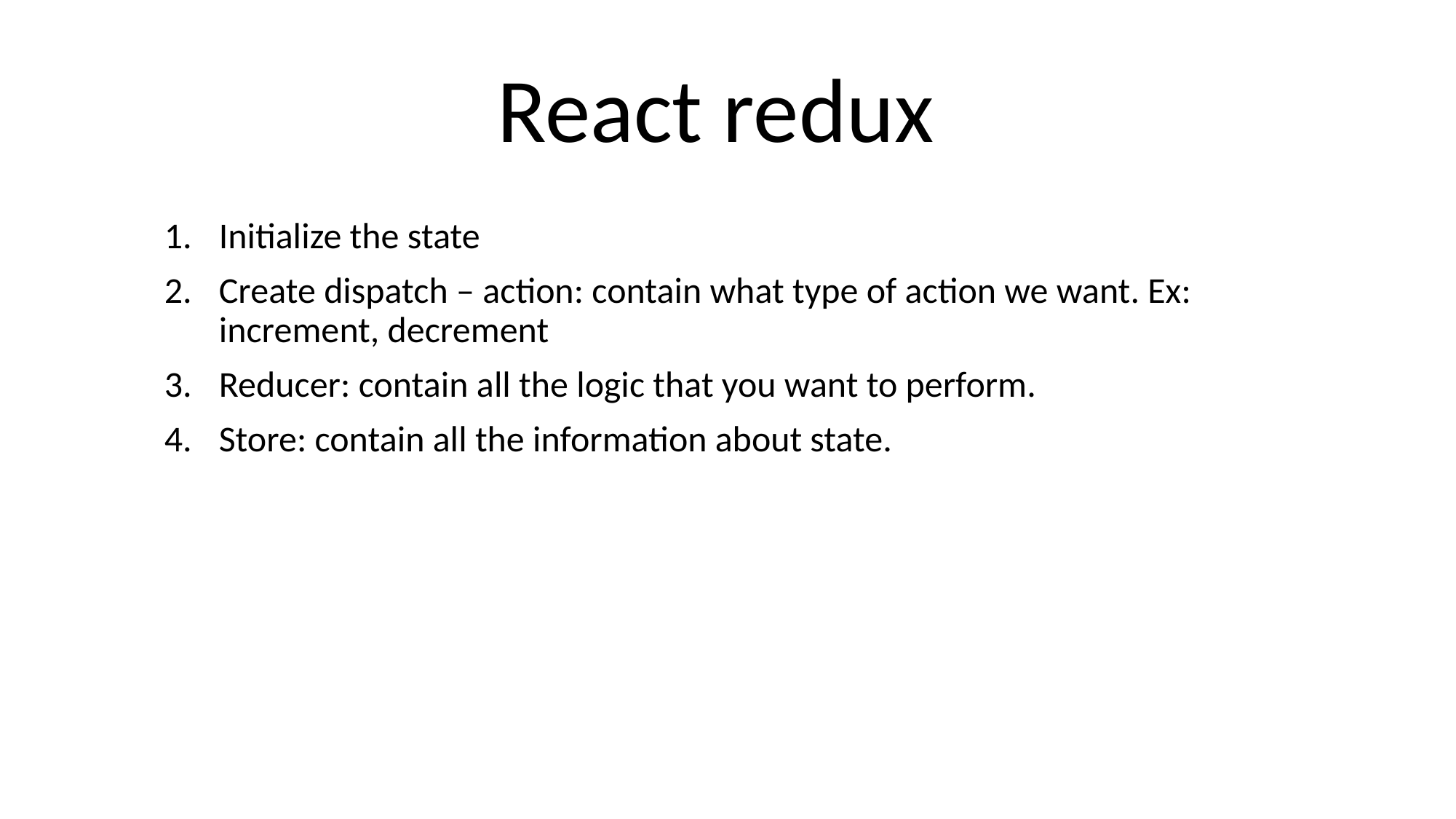

# React redux
Initialize the state
Create dispatch – action: contain what type of action we want. Ex: increment, decrement
Reducer: contain all the logic that you want to perform.
Store: contain all the information about state.